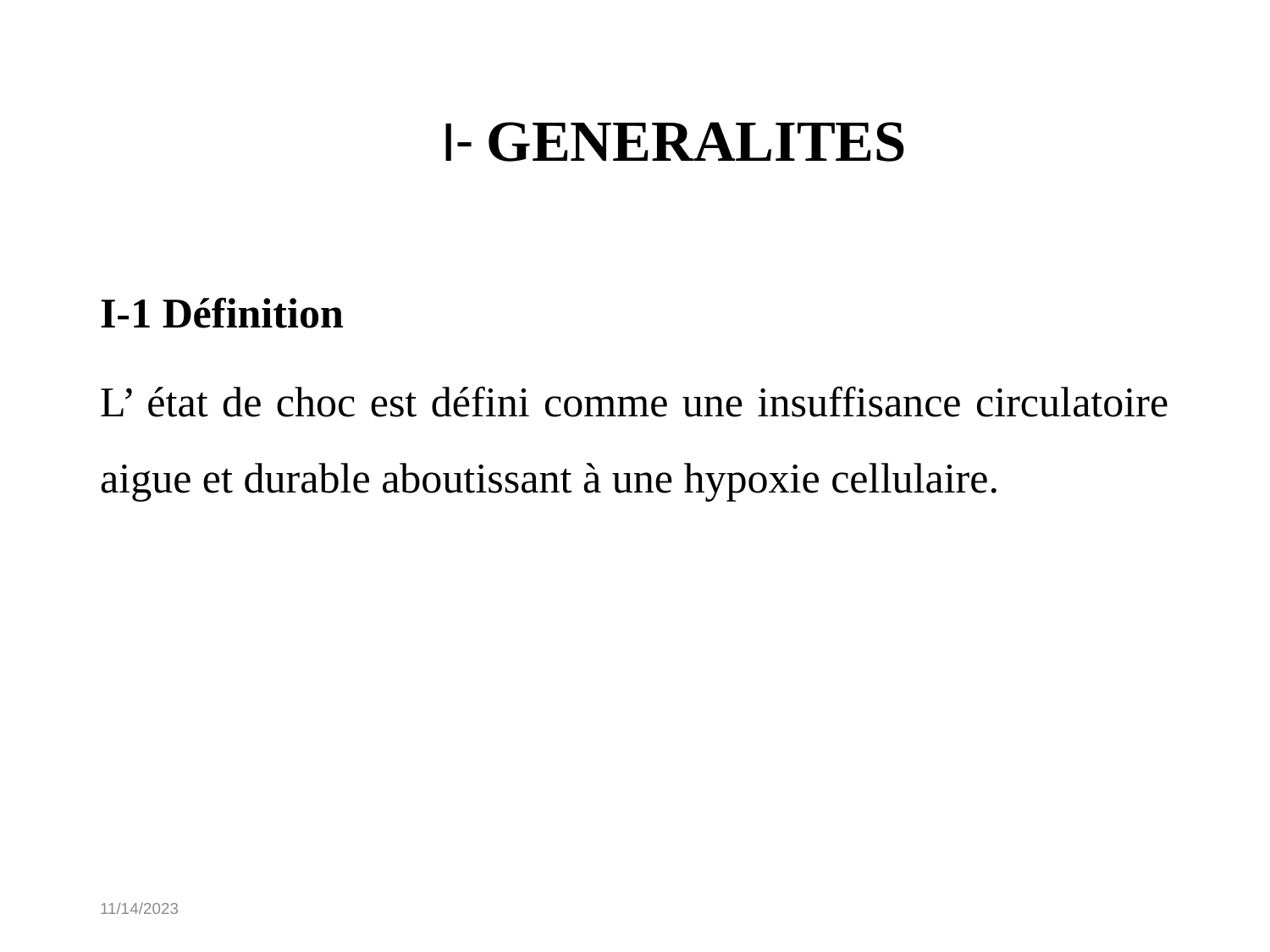

# I- GENERALITES
I-1 Définition
L’ état de choc est défini comme une insuffisance circulatoire aigue et durable aboutissant à une hypoxie cellulaire.
11/14/2023